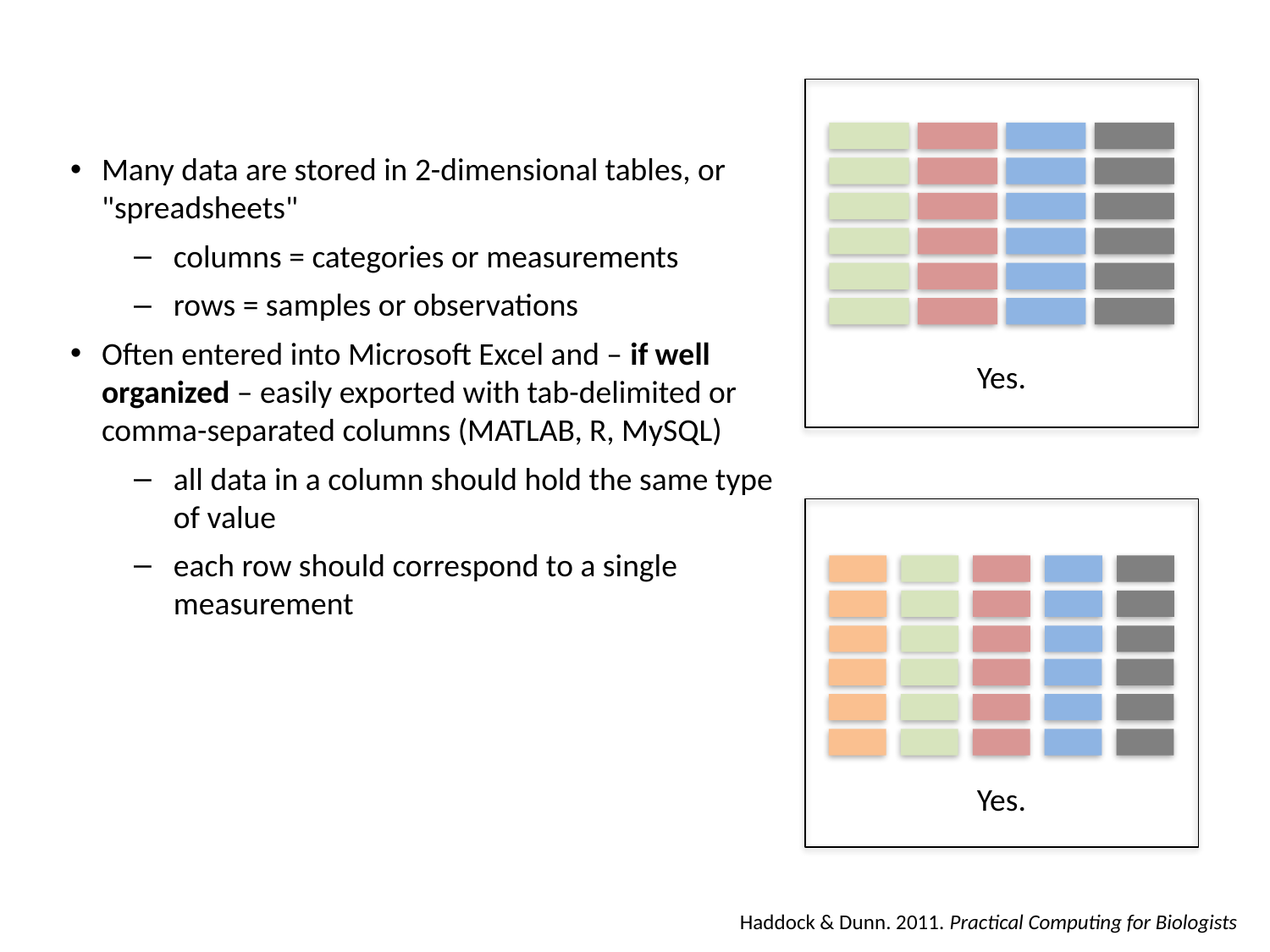

Many data are stored in 2-dimensional tables, or "spreadsheets"
columns = categories or measurements
rows = samples or observations
Often entered into Microsoft Excel and – if well organized – easily exported with tab-delimited or comma-separated columns (MATLAB, R, MySQL)
all data in a column should hold the same type of value
each row should correspond to a single measurement
Yes.

Yes.
Haddock & Dunn. 2011. Practical Computing for Biologists